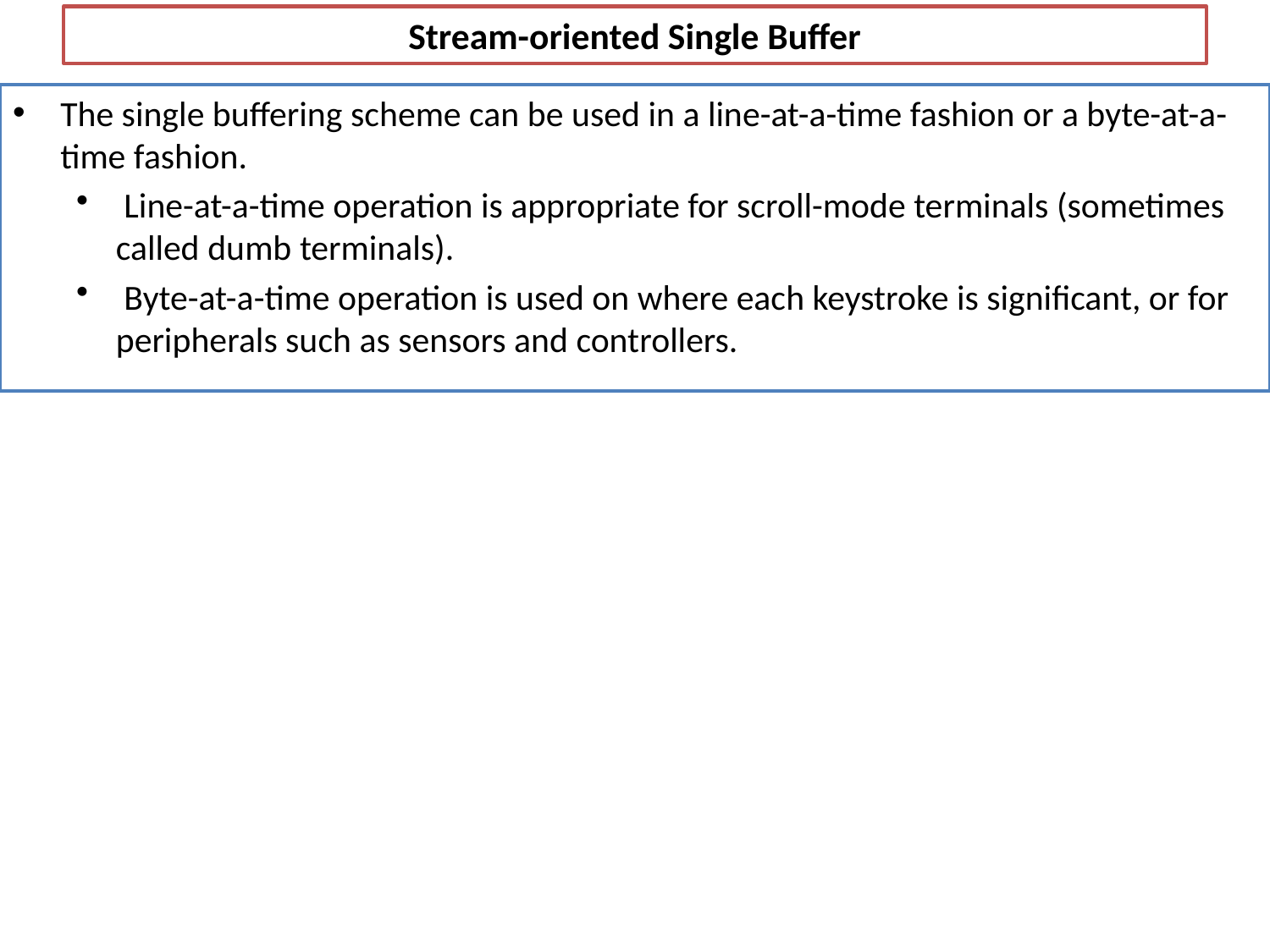

# Stream-oriented Single Buffer
The single buffering scheme can be used in a line-at-a-time fashion or a byte-at-a-time fashion.
 Line-at-a-time operation is appropriate for scroll-mode terminals (sometimes called dumb terminals).
 Byte-at-a-time operation is used on where each keystroke is significant, or for peripherals such as sensors and controllers.